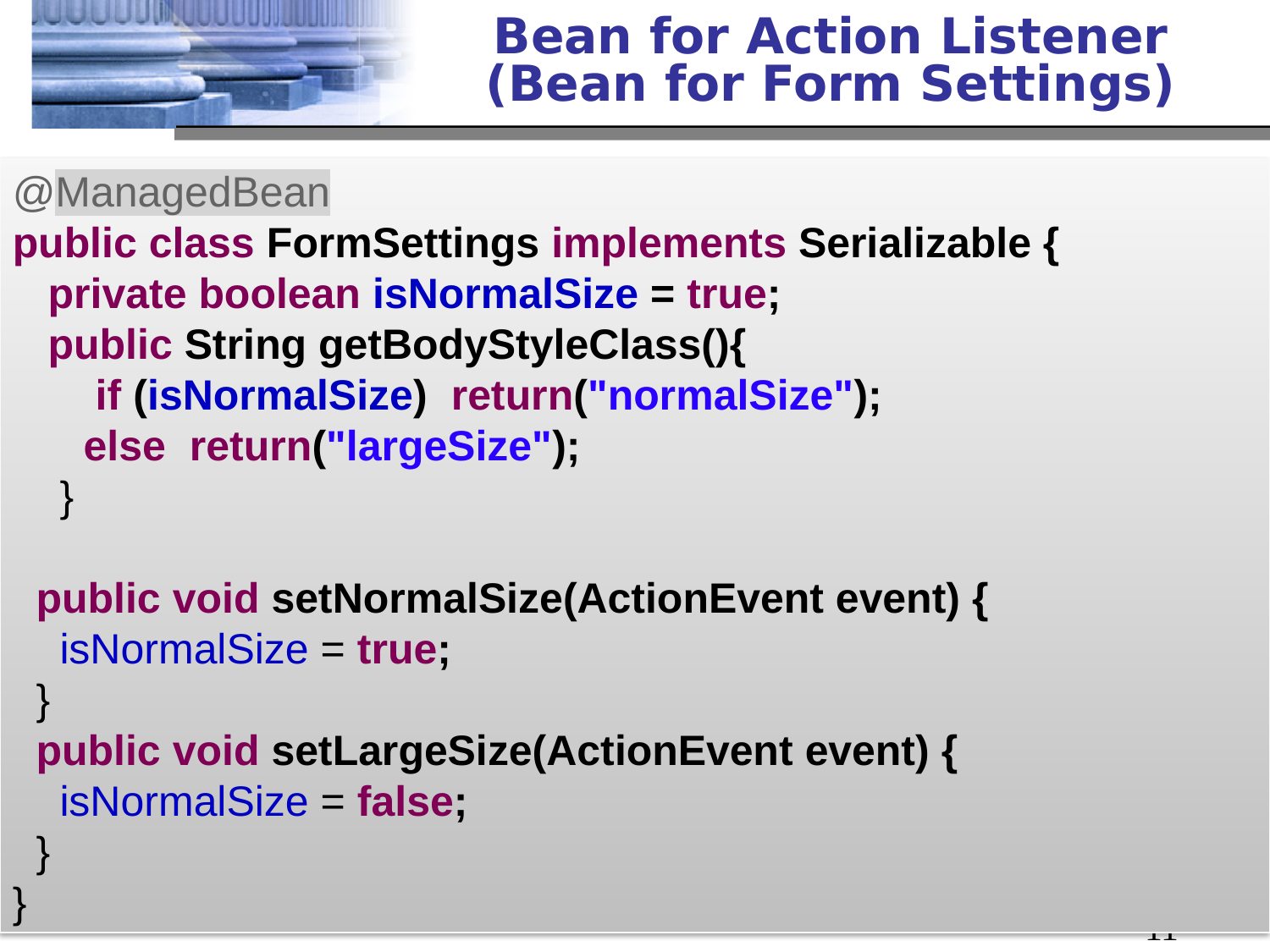

# Bean for Action Listener (Bean for Form Settings)
@ManagedBean
public class FormSettings implements Serializable {
   private boolean isNormalSize = true;
   public String getBodyStyleClass(){
       if (isNormalSize)  return("normalSize");
      else  return("largeSize");
    }

  public void setNormalSize(ActionEvent event) {
    isNormalSize = true;
  }
  public void setLargeSize(ActionEvent event) {
    isNormalSize = false;
  }
}